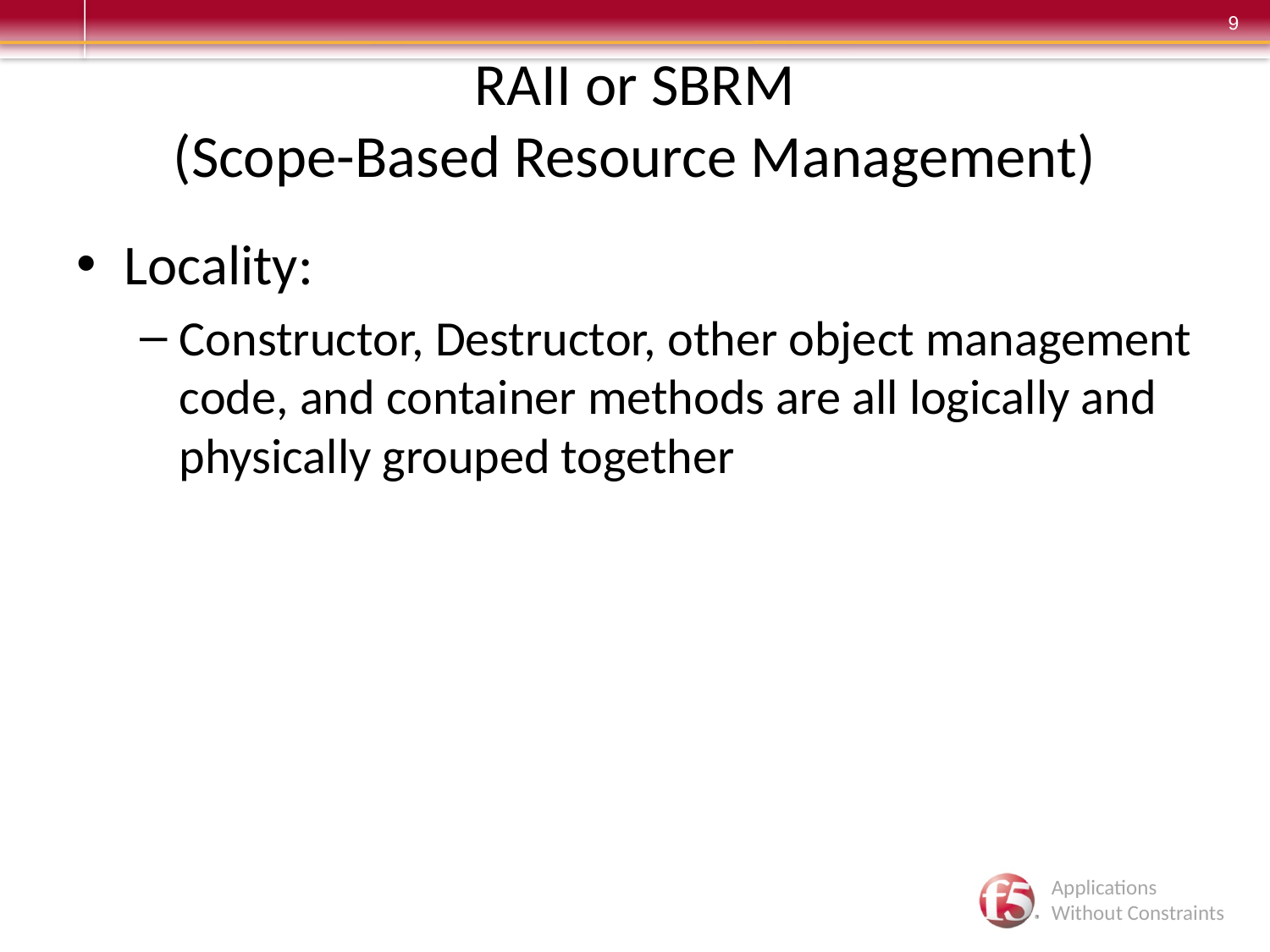

# RAII or SBRM (Scope-Based Resource Management)
Locality:
Constructor, Destructor, other object management code, and container methods are all logically and physically grouped together